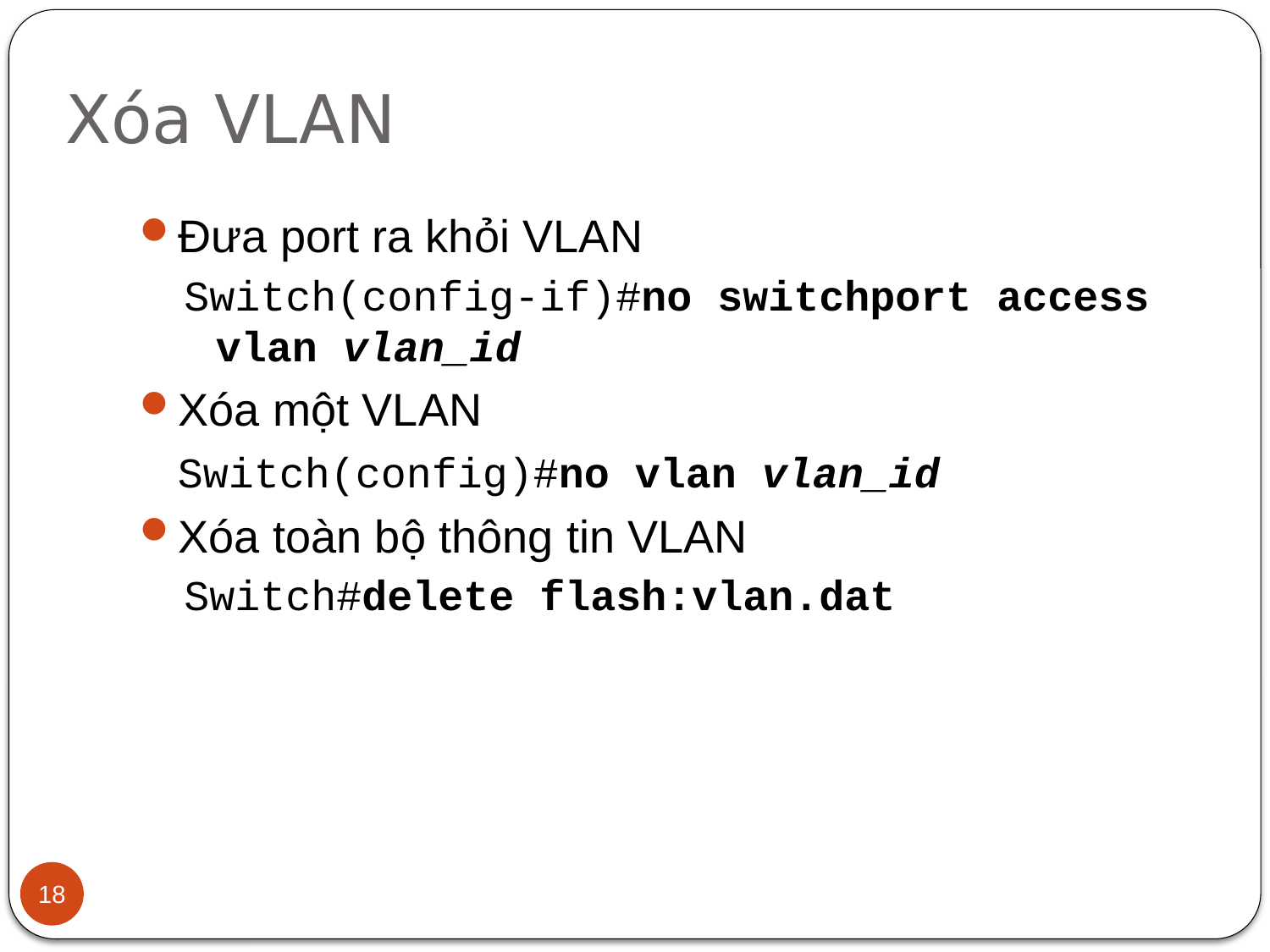

# Xóa VLAN
Đưa port ra khỏi VLAN
Switch(config-if)#no switchport access vlan vlan_id
Xóa một VLAN
Switch(config)#no vlan vlan_id
Xóa toàn bộ thông tin VLAN
Switch#delete flash:vlan.dat

18